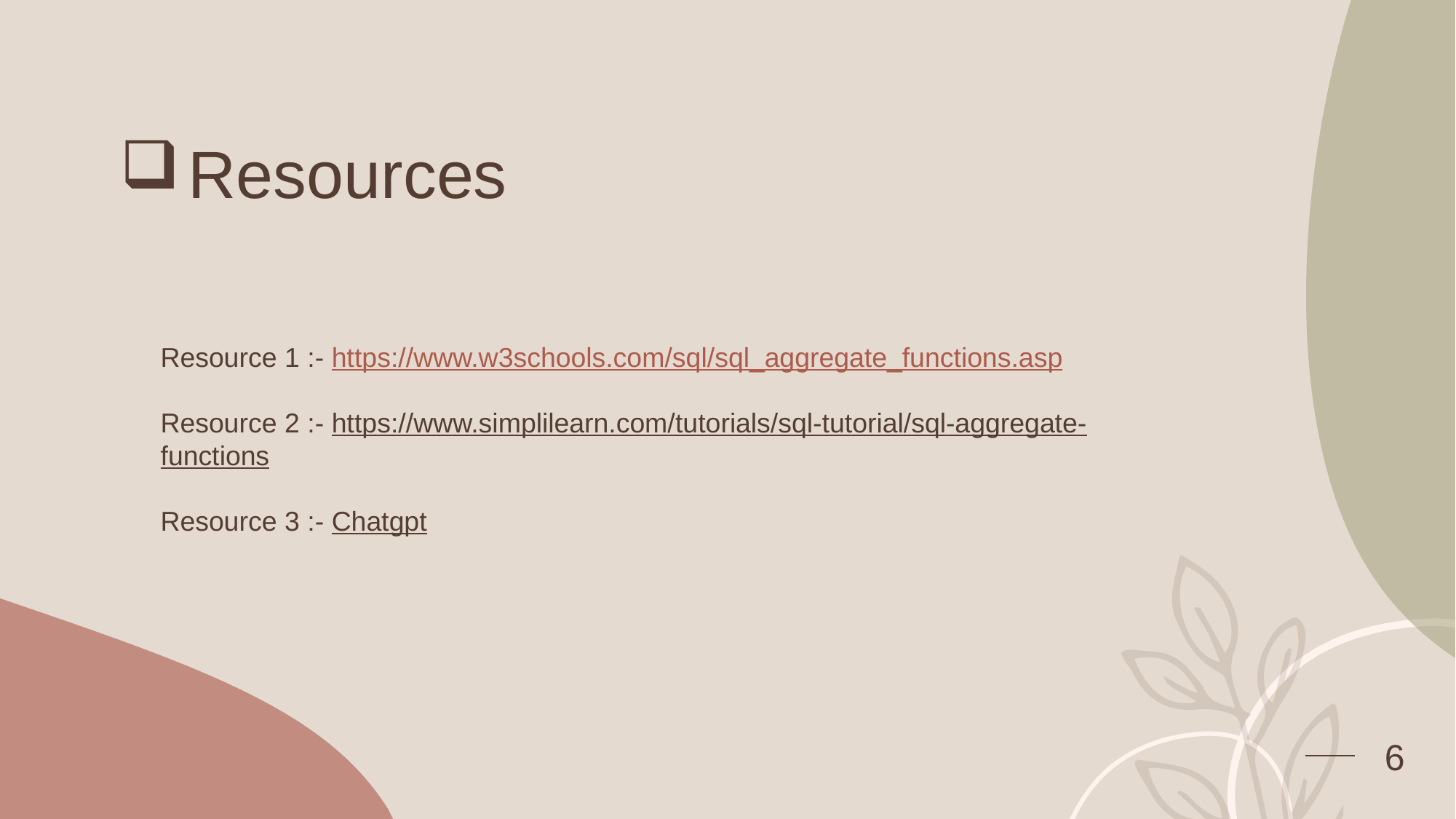

# Resources
Resource 1 :- https://www.w3schools.com/sql/sql_aggregate_functions.asp

Resource 2 :- https://www.simplilearn.com/tutorials/sql-tutorial/sql-aggregate-functions

Resource 3 :- Chatgpt

6